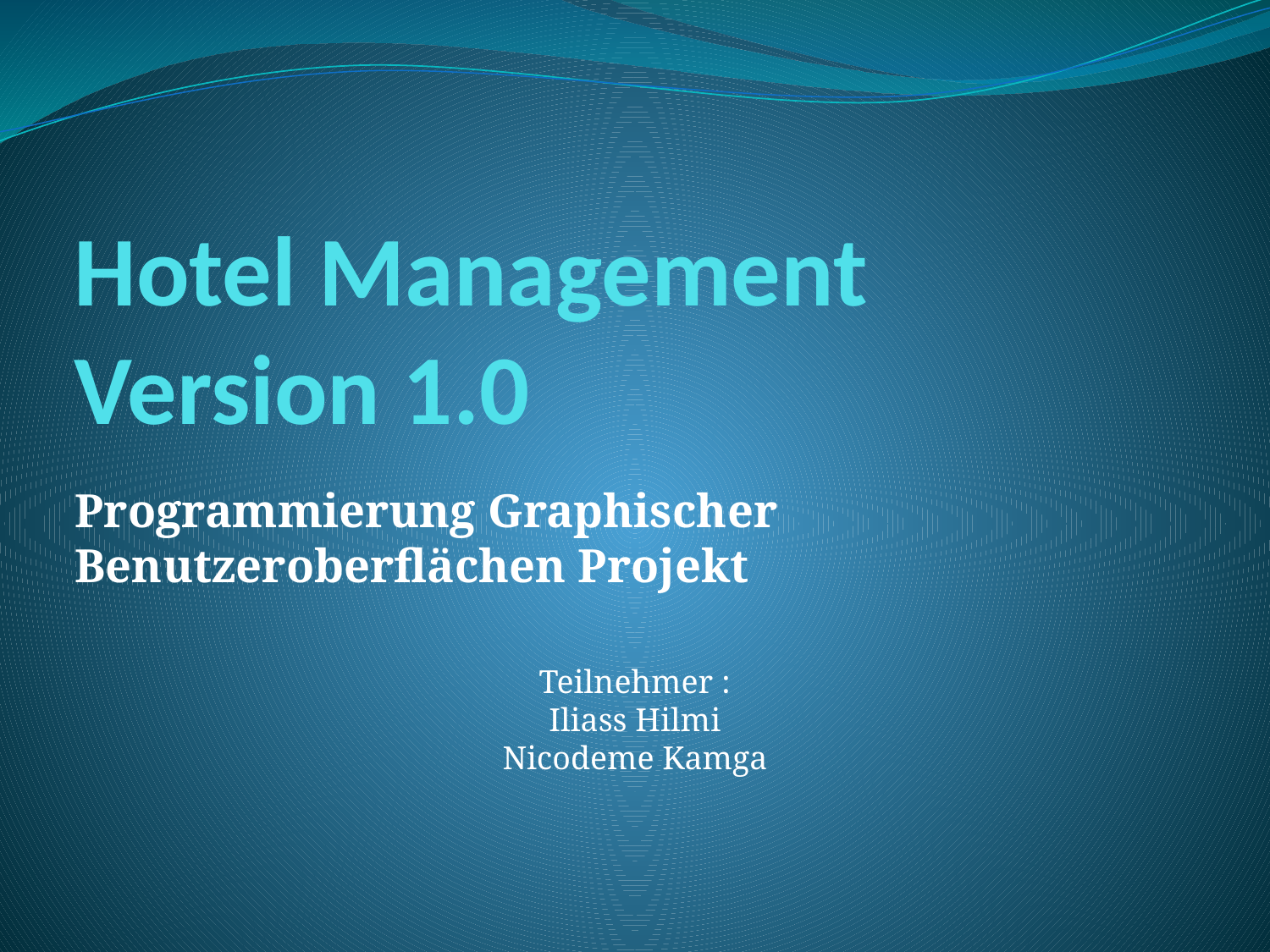

# Hotel Management Version 1.0
Programmierung Graphischer Benutzeroberflächen Projekt
Teilnehmer :
Iliass Hilmi
Nicodeme Kamga